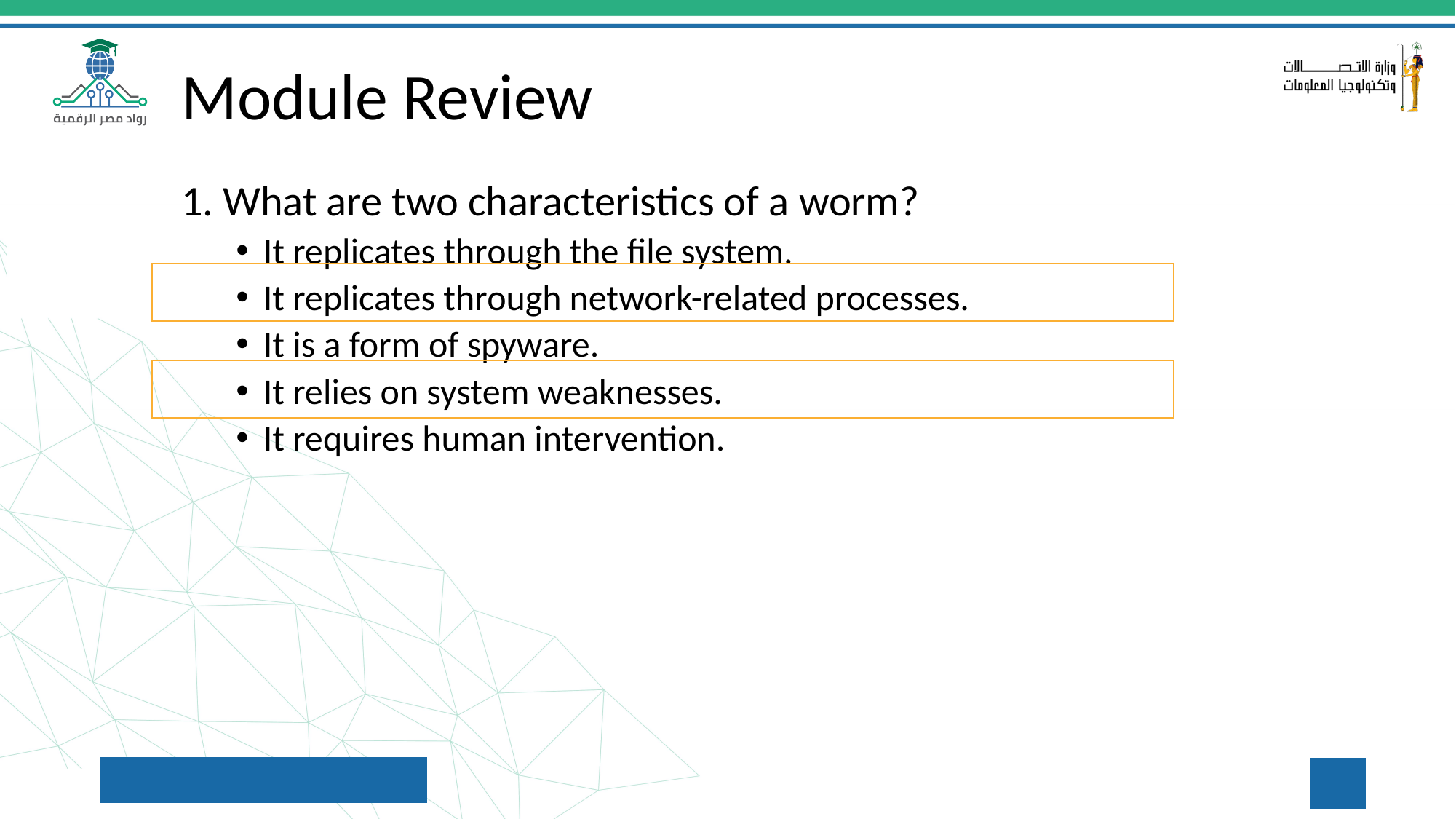

Module Review
1. What are two characteristics of a worm?
It replicates through the file system.
It replicates through network-related processes.
It is a form of spyware.
It relies on system weaknesses.
It requires human intervention.